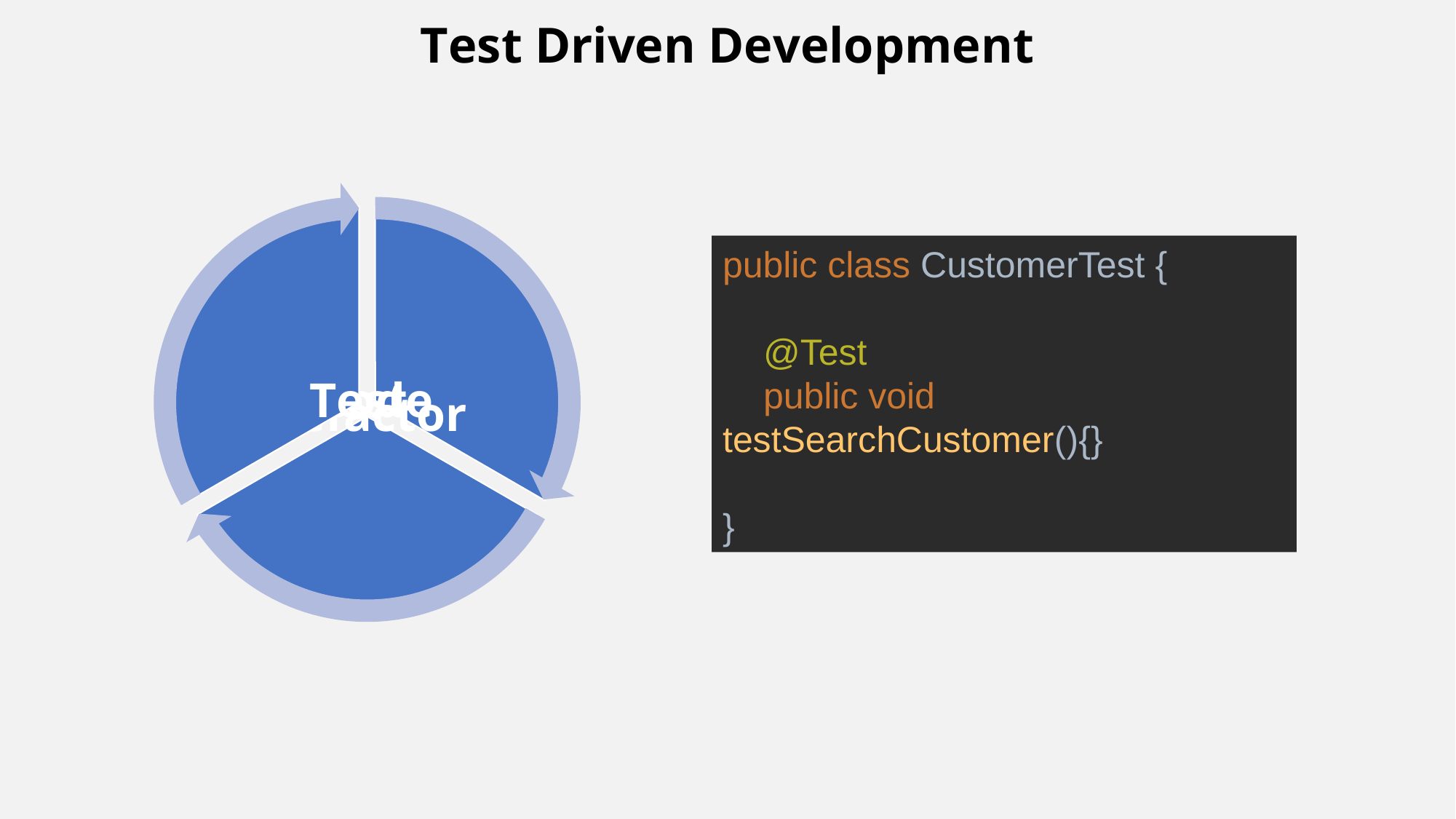

Test Driven Development
Code
Refactor
Test
public class CustomerTest {
    @Test
    public void testSearchCustomer(){}
}